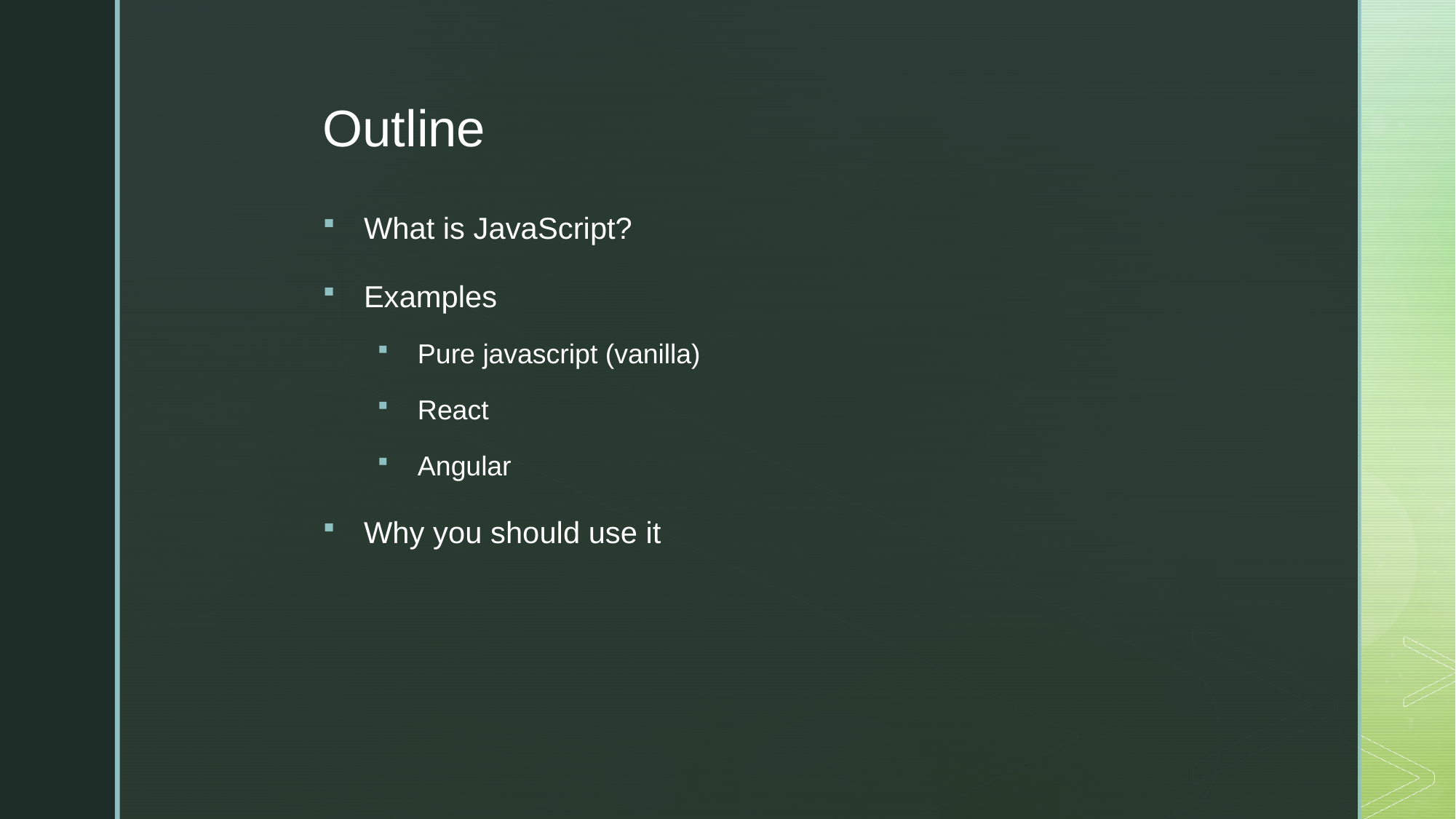

# Outline
What is JavaScript?
Examples
Pure javascript (vanilla)
React
Angular
Why you should use it